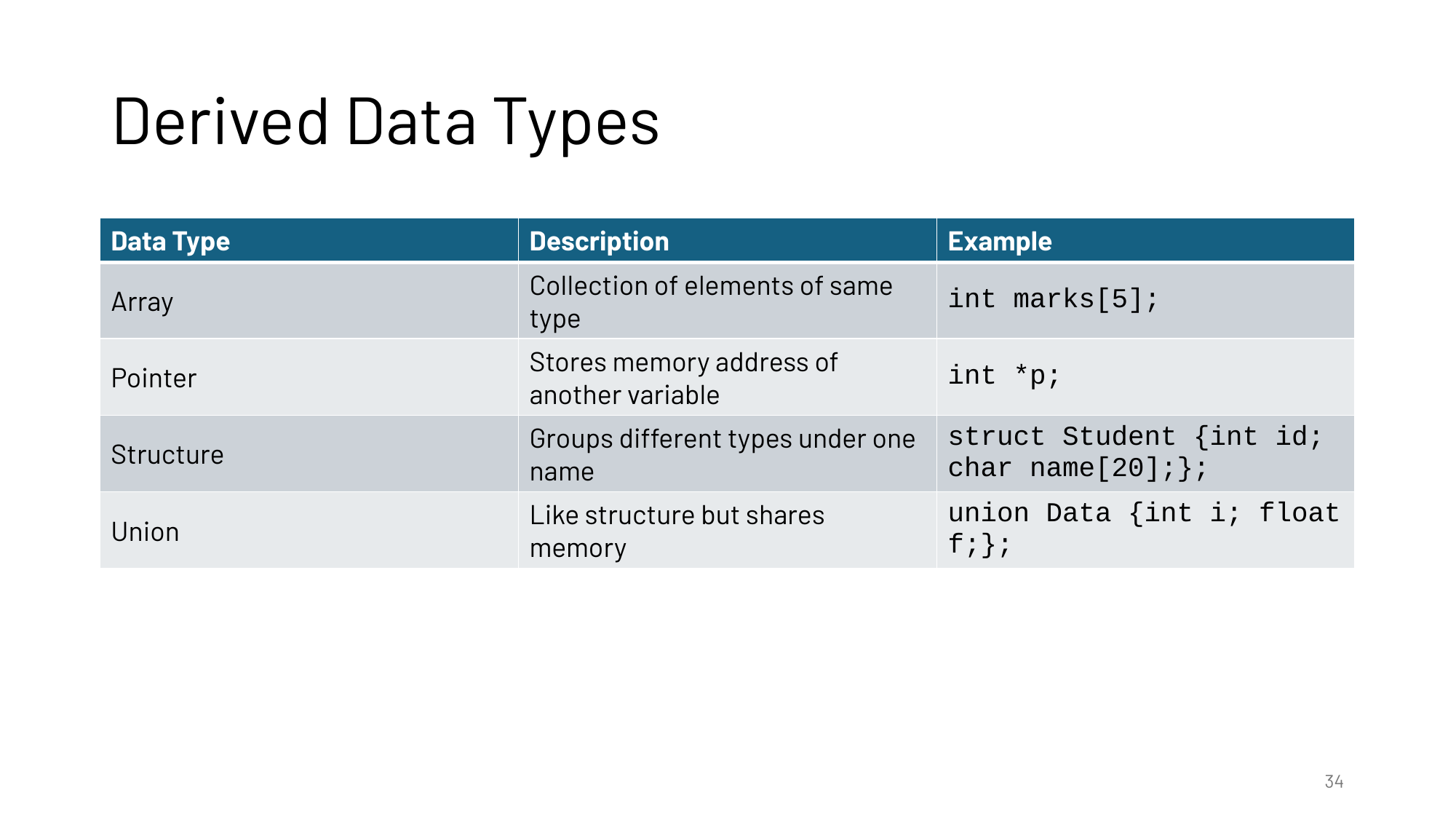

# Derived Data Types
| Data Type | Description | Example |
| --- | --- | --- |
| Array | Collection of elements of same type | int marks[5]; |
| Pointer | Stores memory address of another variable | int \*p; |
| Structure | Groups different types under one name | struct Student {int id; char name[20];}; |
| Union | Like structure but shares memory | union Data {int i; float f;}; |
34